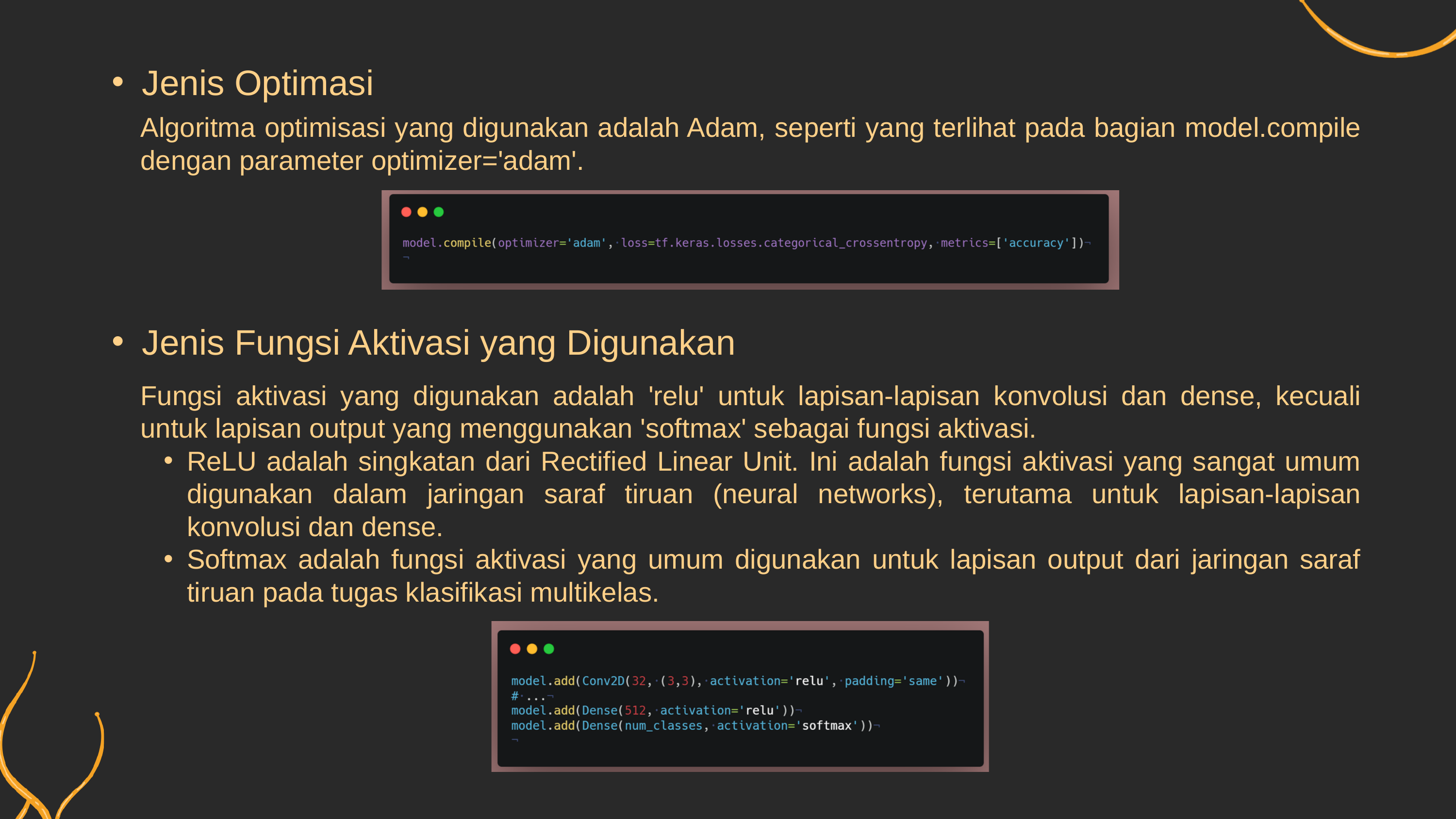

Jenis Optimasi
Algoritma optimisasi yang digunakan adalah Adam, seperti yang terlihat pada bagian model.compile dengan parameter optimizer='adam'.

Jenis Fungsi Aktivasi yang Digunakan
Fungsi aktivasi yang digunakan adalah 'relu' untuk lapisan-lapisan konvolusi dan dense, kecuali untuk lapisan output yang menggunakan 'softmax' sebagai fungsi aktivasi.
ReLU adalah singkatan dari Rectified Linear Unit. Ini adalah fungsi aktivasi yang sangat umum digunakan dalam jaringan saraf tiruan (neural networks), terutama untuk lapisan-lapisan konvolusi dan dense.
Softmax adalah fungsi aktivasi yang umum digunakan untuk lapisan output dari jaringan saraf tiruan pada tugas klasifikasi multikelas.